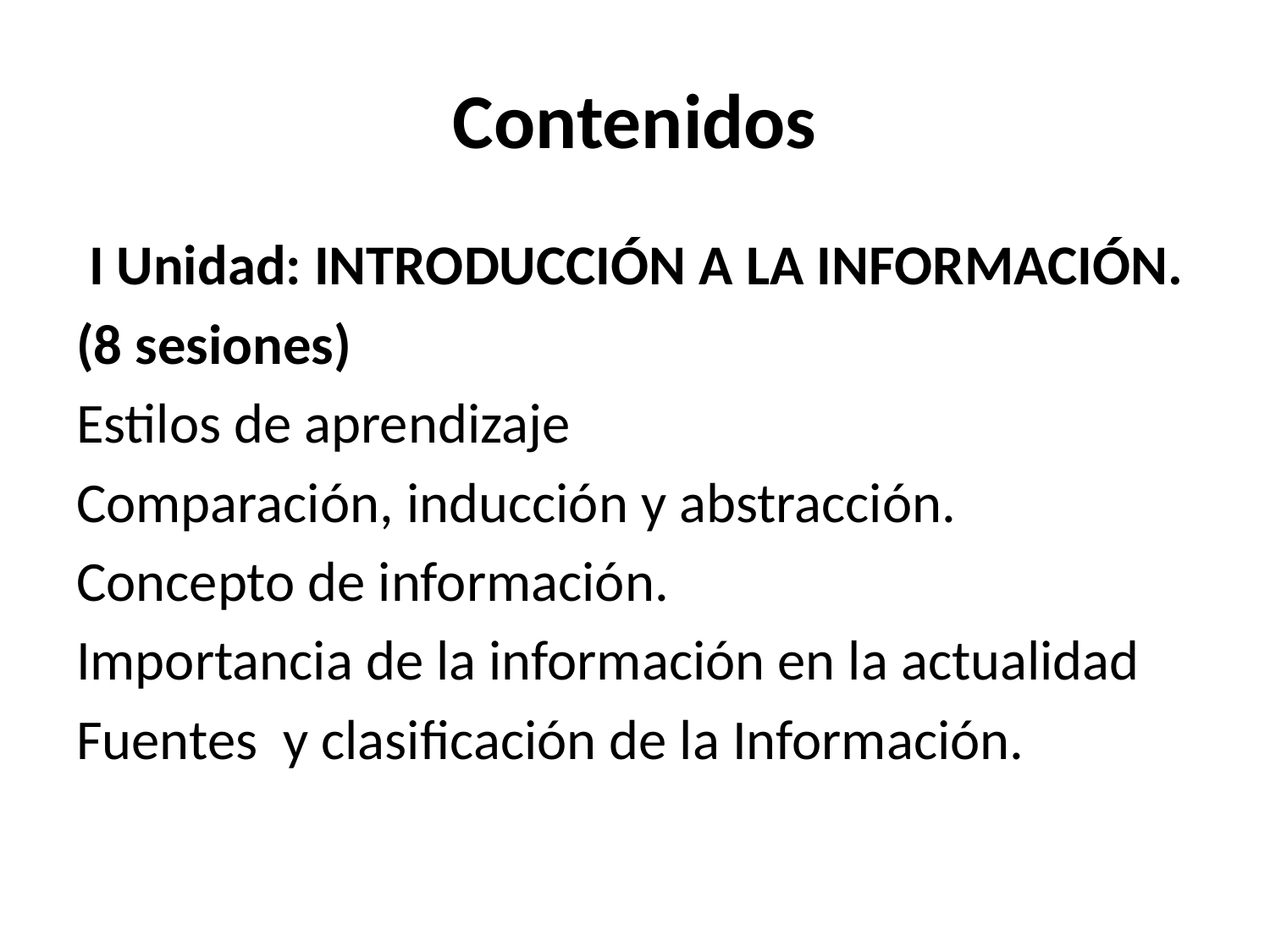

# Contenidos
 I Unidad: INTRODUCCIÓN A LA INFORMACIÓN.
(8 sesiones)
Estilos de aprendizaje
Comparación, inducción y abstracción.
Concepto de información.
Importancia de la información en la actualidad
Fuentes  y clasificación de la Información.